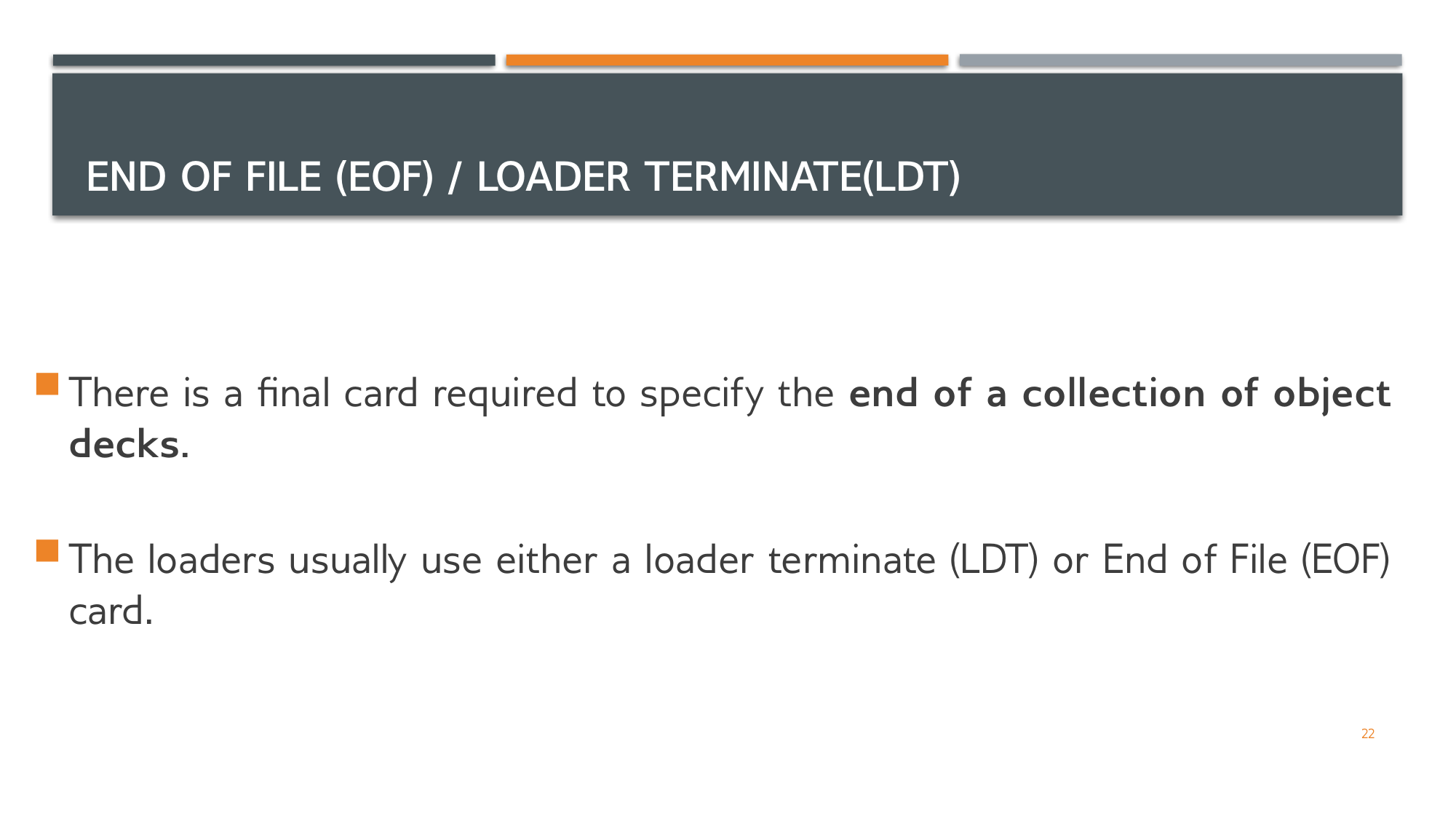

# End of File (EOF) / Loader Terminate(LDT)
There is a final card required to specify the end of a collection of object decks.

The loaders usually use either a loader terminate (LDT) or End of File (EOF) card.

22